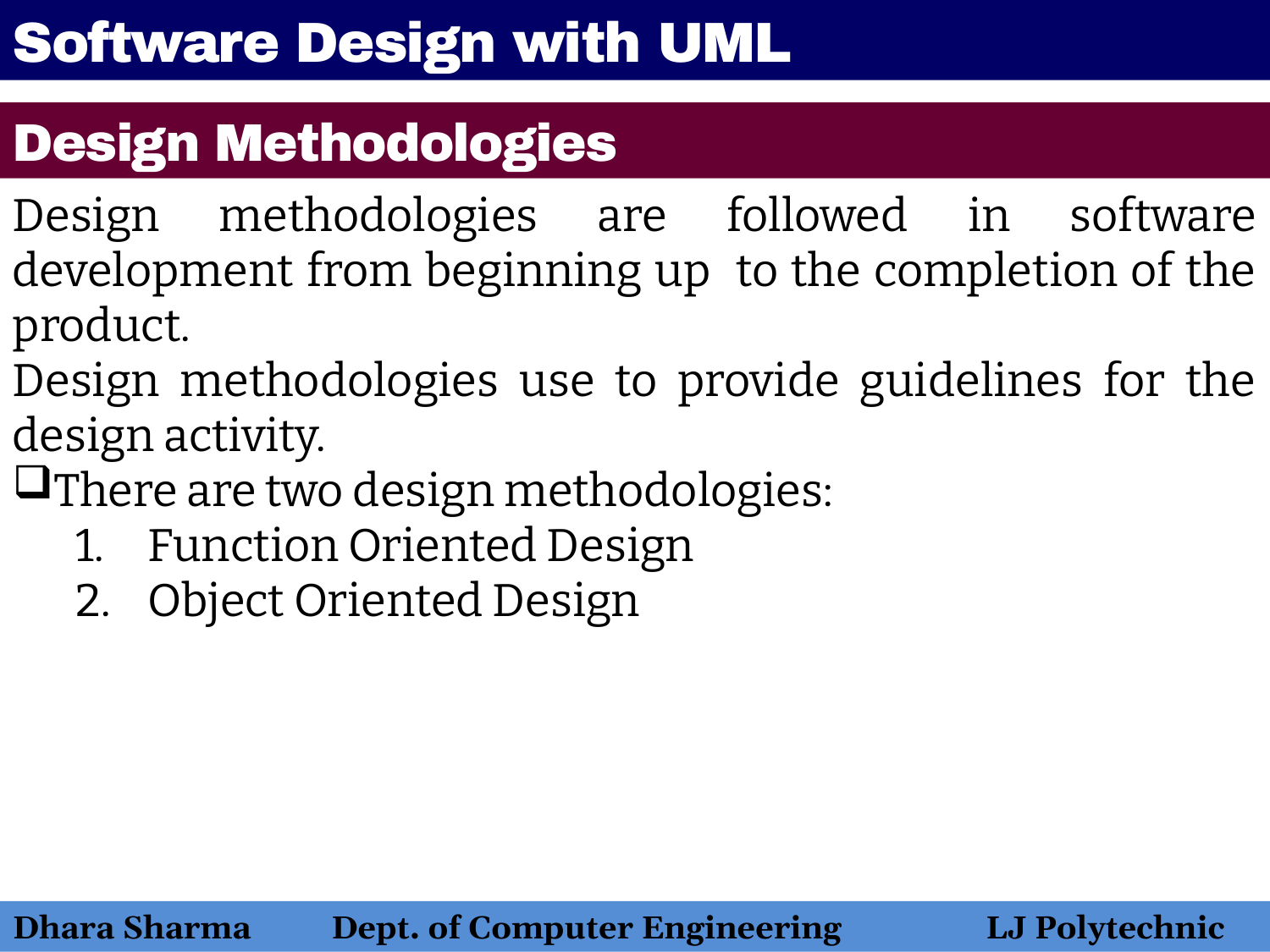

Software Design with UML
Design Methodologies
Design methodologies are followed in software development from beginning up  to the completion of the product.
Design methodologies use to provide guidelines for the design activity.
There are two design methodologies:
Function Oriented Design
Object Oriented Design
Dhara Sharma          Dept. of Computer Engineering                  LJ Polytechnic